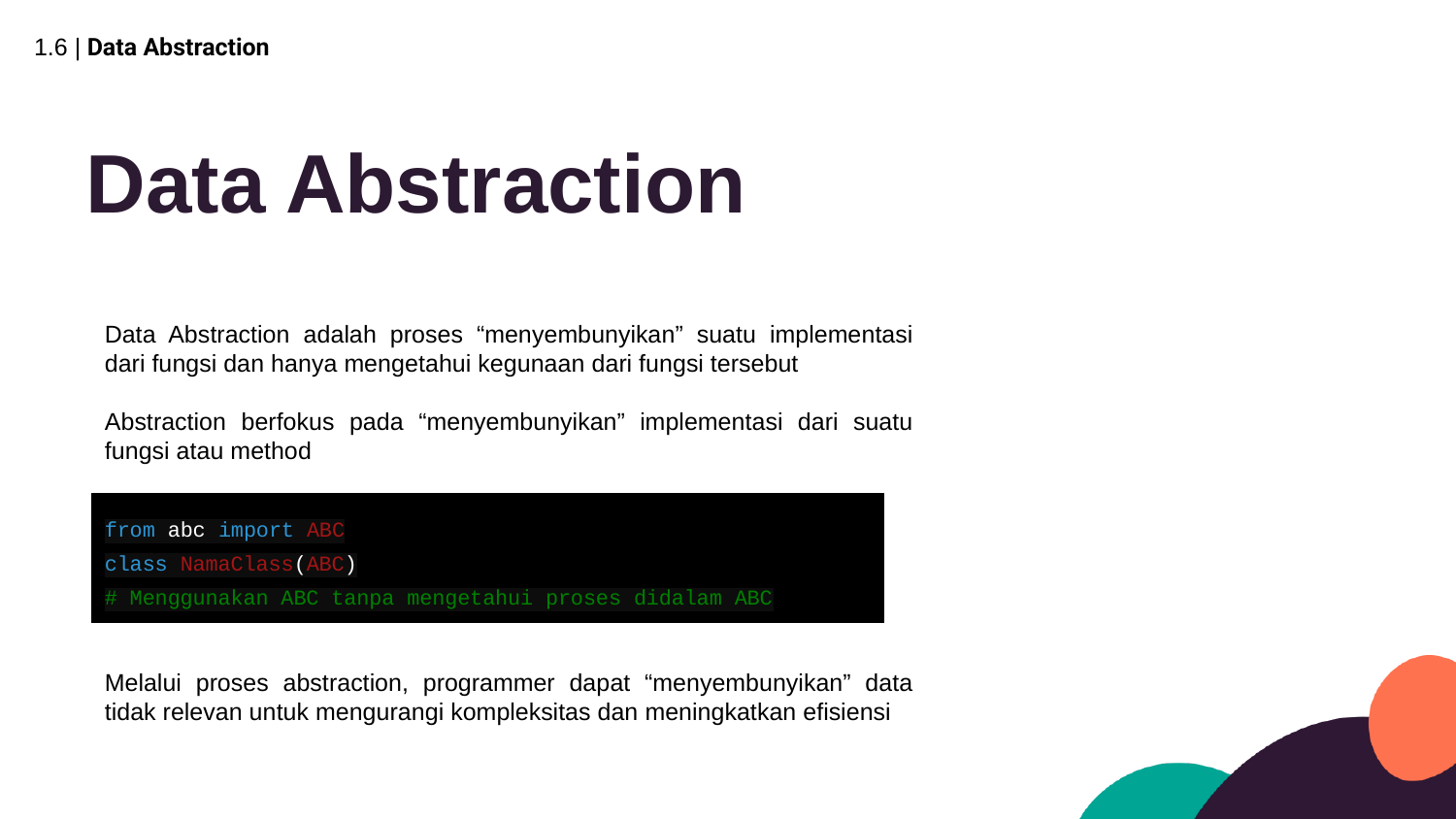

1.6 | Data Abstraction
Data Abstraction
Data Abstraction adalah proses “menyembunyikan” suatu implementasi dari fungsi dan hanya mengetahui kegunaan dari fungsi tersebut

Abstraction berfokus pada “menyembunyikan” implementasi dari suatu fungsi atau method

Melalui proses abstraction, programmer dapat “menyembunyikan” data tidak relevan untuk mengurangi kompleksitas dan meningkatkan efisiensi
from abc import ABC
class NamaClass(ABC)
# Menggunakan ABC tanpa mengetahui proses didalam ABC